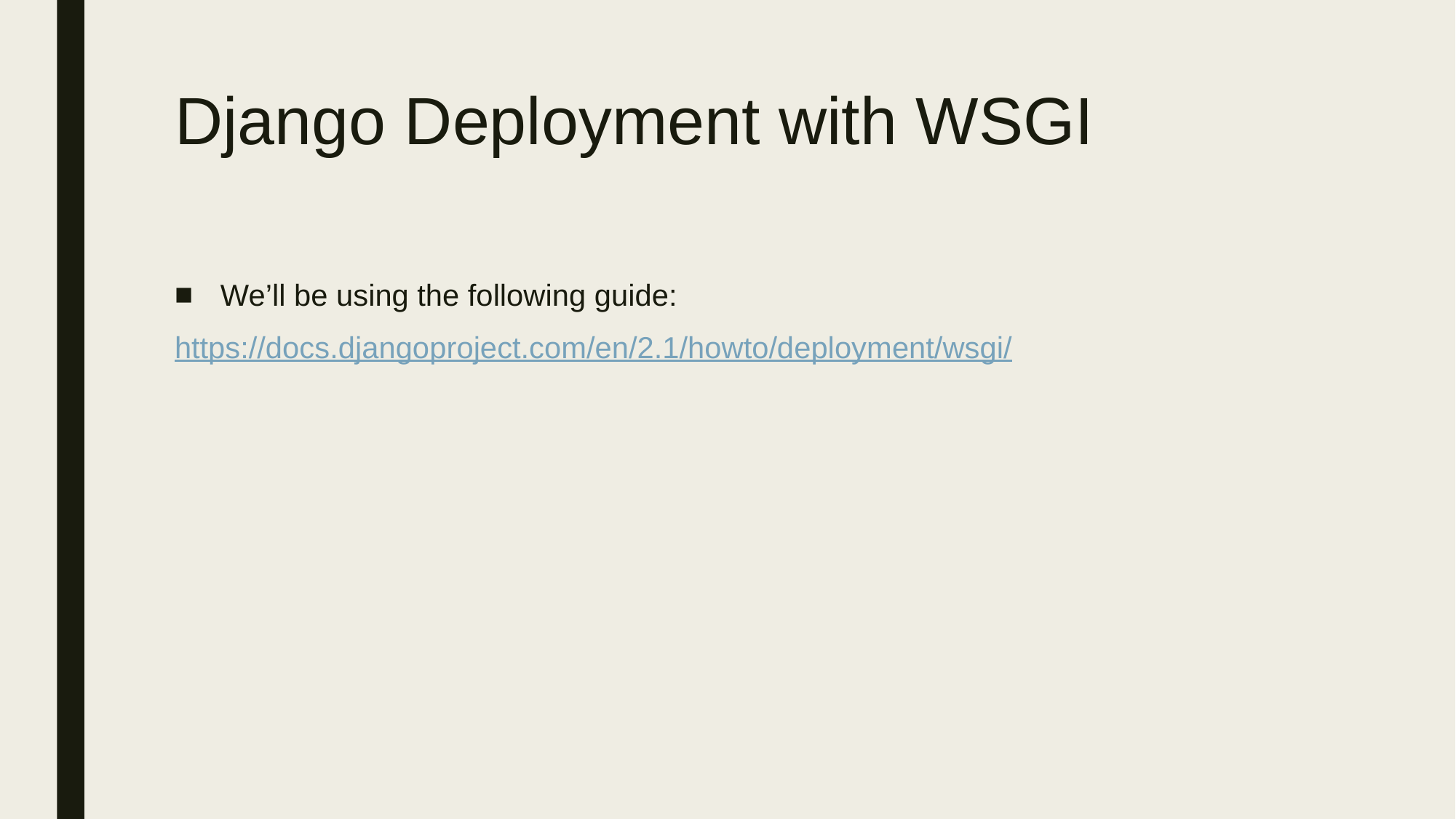

# Django Deployment with WSGI
We’ll be using the following guide:
https://docs.djangoproject.com/en/2.1/howto/deployment/wsgi/